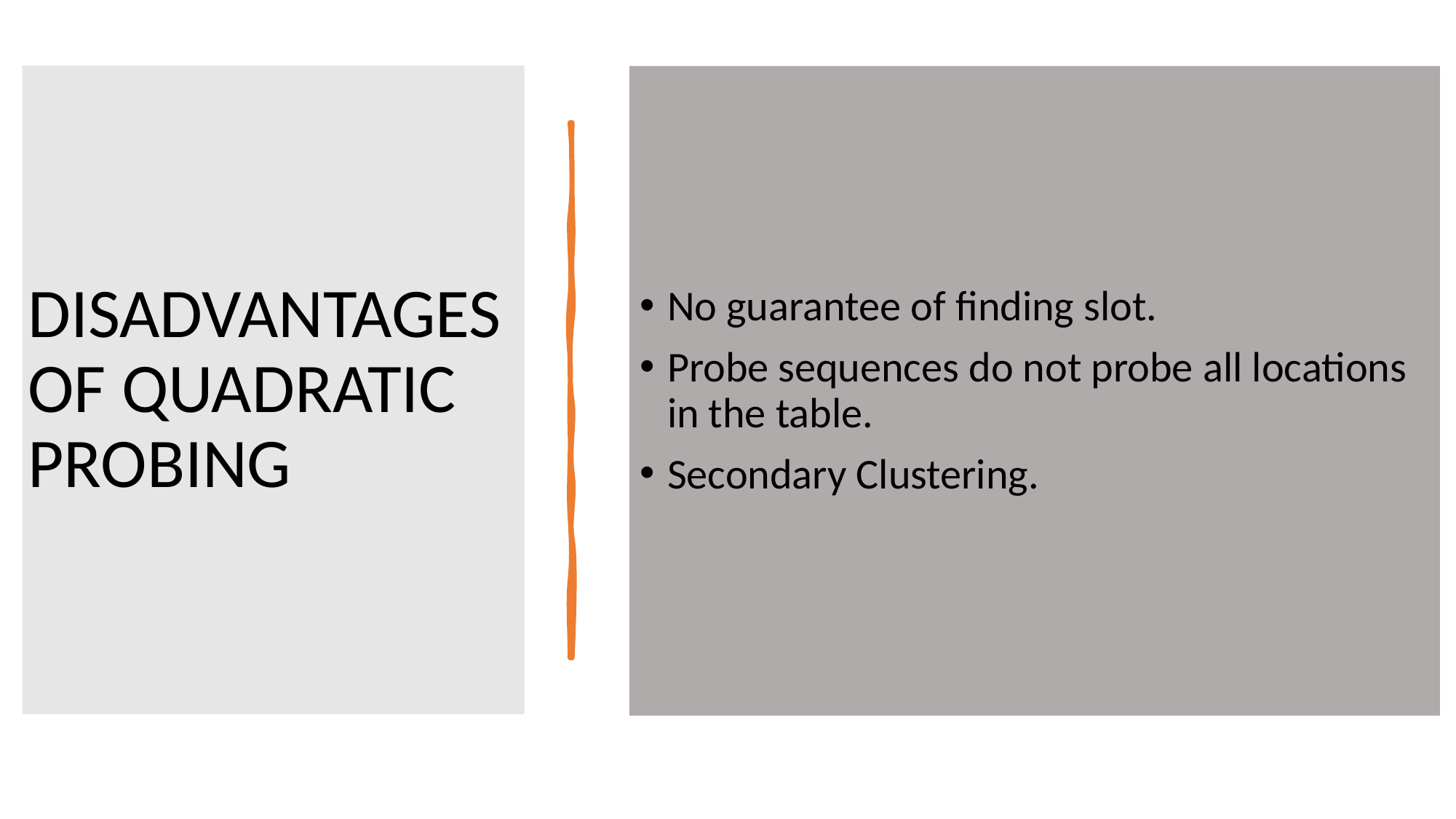

DISADVANTAGES OF QUADRATIC PROBING
No guarantee of finding slot.
Probe sequences do not probe all locations in the table.
Secondary Clustering.